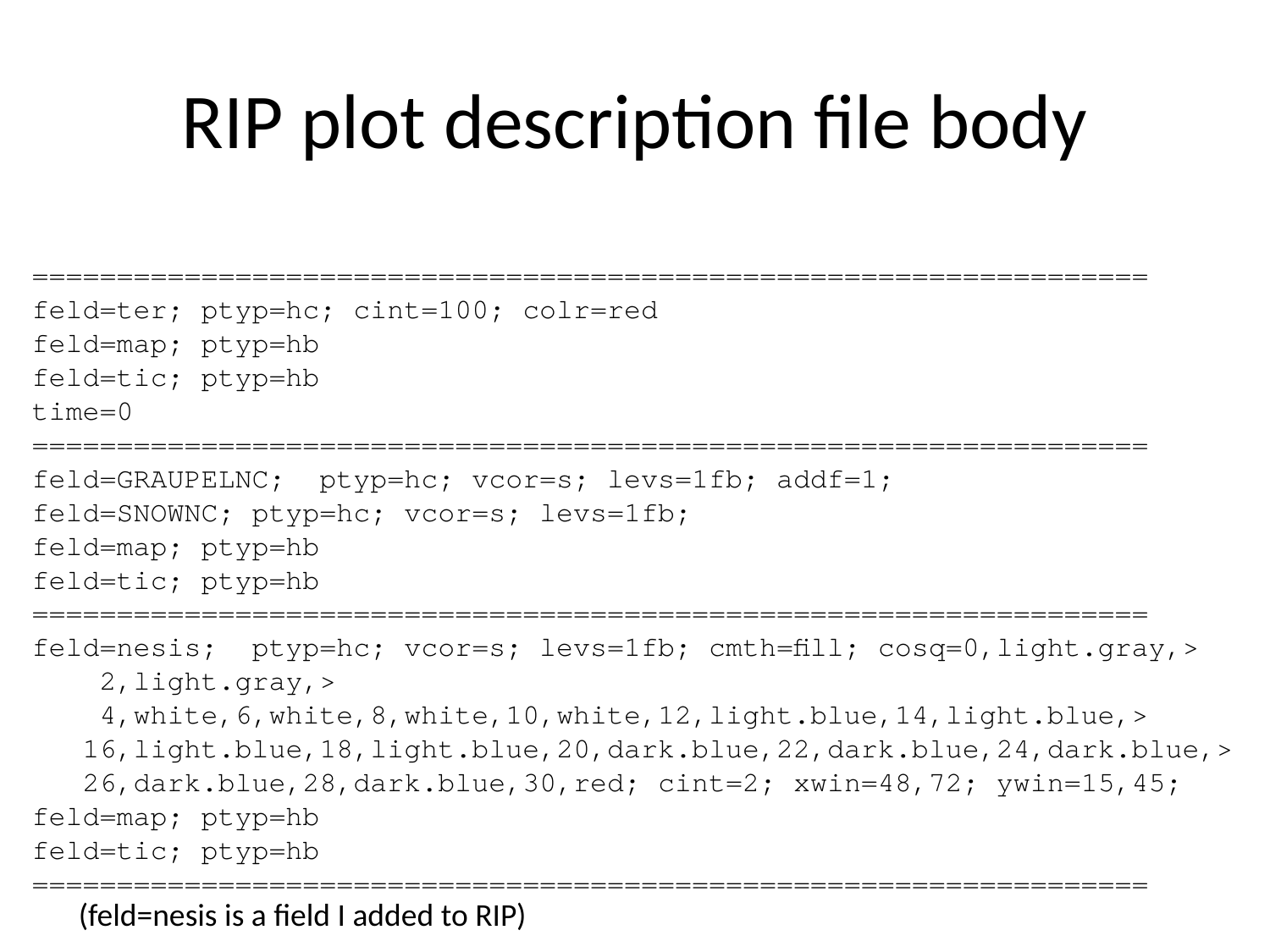

# RIP plot description file body
==================================================================
feld=ter; ptyp=hc; cint=100; colr=red
feld=map; ptyp=hb
feld=tic; ptyp=hb
time=0
==================================================================
feld=GRAUPELNC;  ptyp=hc; vcor=s; levs=1fb; addf=1;
feld=SNOWNC; ptyp=hc; vcor=s; levs=1fb;
feld=map; ptyp=hb
feld=tic; ptyp=hb
==================================================================
feld=nesis;  ptyp=hc; vcor=s; levs=1fb; cmth=fill; cosq=0,light.gray,>
    2,light.gray,>
    4,white,6,white,8,white,10,white,12,light.blue,14,light.blue,>
   16,light.blue,18,light.blue,20,dark.blue,22,dark.blue,24,dark.blue,>
   26,dark.blue,28,dark.blue,30,red; cint=2; xwin=48,72; ywin=15,45;
feld=map; ptyp=hb
feld=tic; ptyp=hb
==================================================================
(feld=nesis is a field I added to RIP)